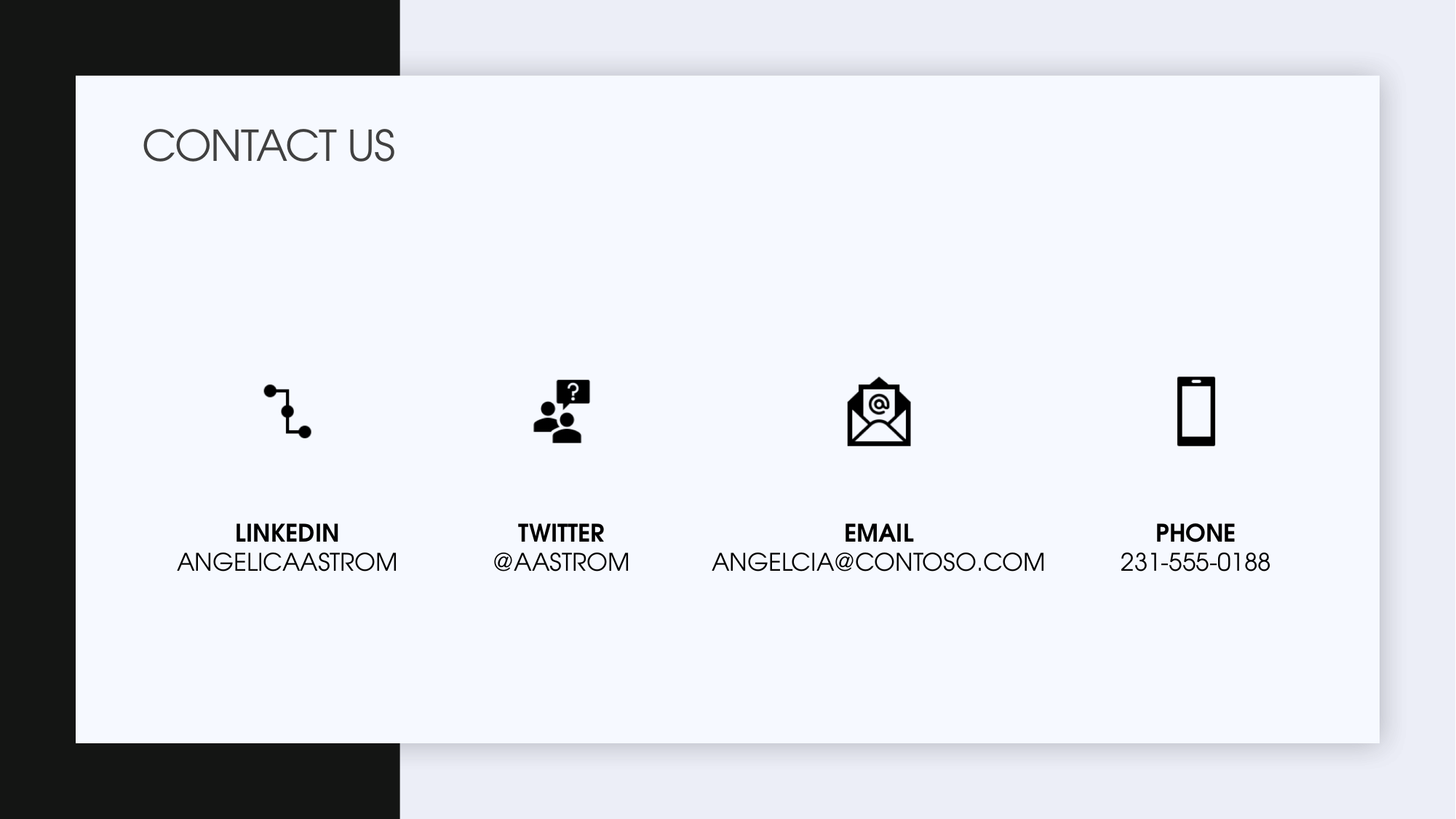

# Contact Us
LinkedIn
ANGELICAASTROM
Twitter
@AASTROM
Email
ANGELCIA@contoso.com
Phone
231-555-0188